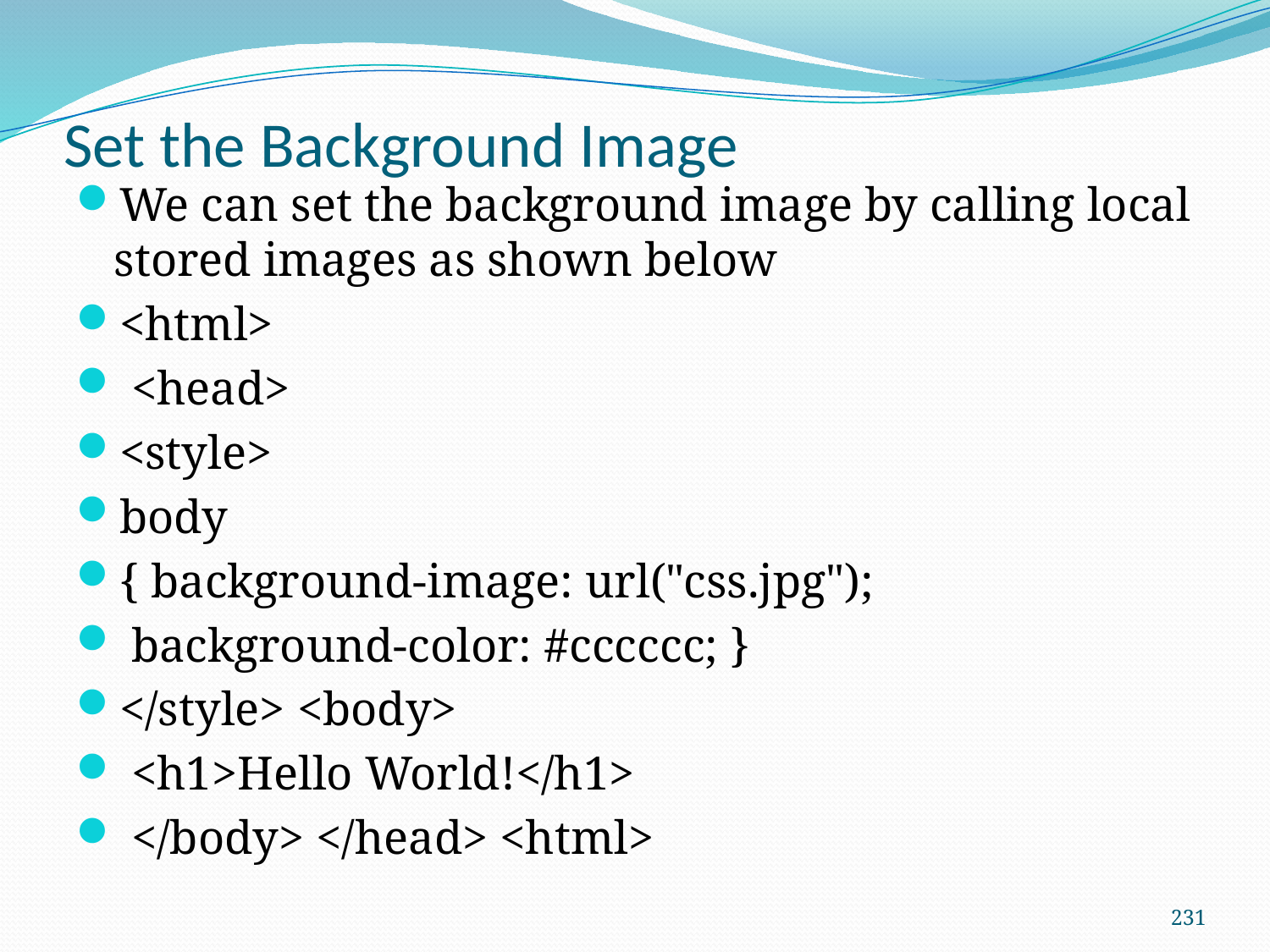

# Set the Background Image
We can set the background image by calling local stored images as shown below
<html>
 <head>
<style>
body
{ background-image: url("css.jpg");
 background-color: #cccccc; }
</style> <body>
 <h1>Hello World!</h1>
 </body> </head> <html>
231